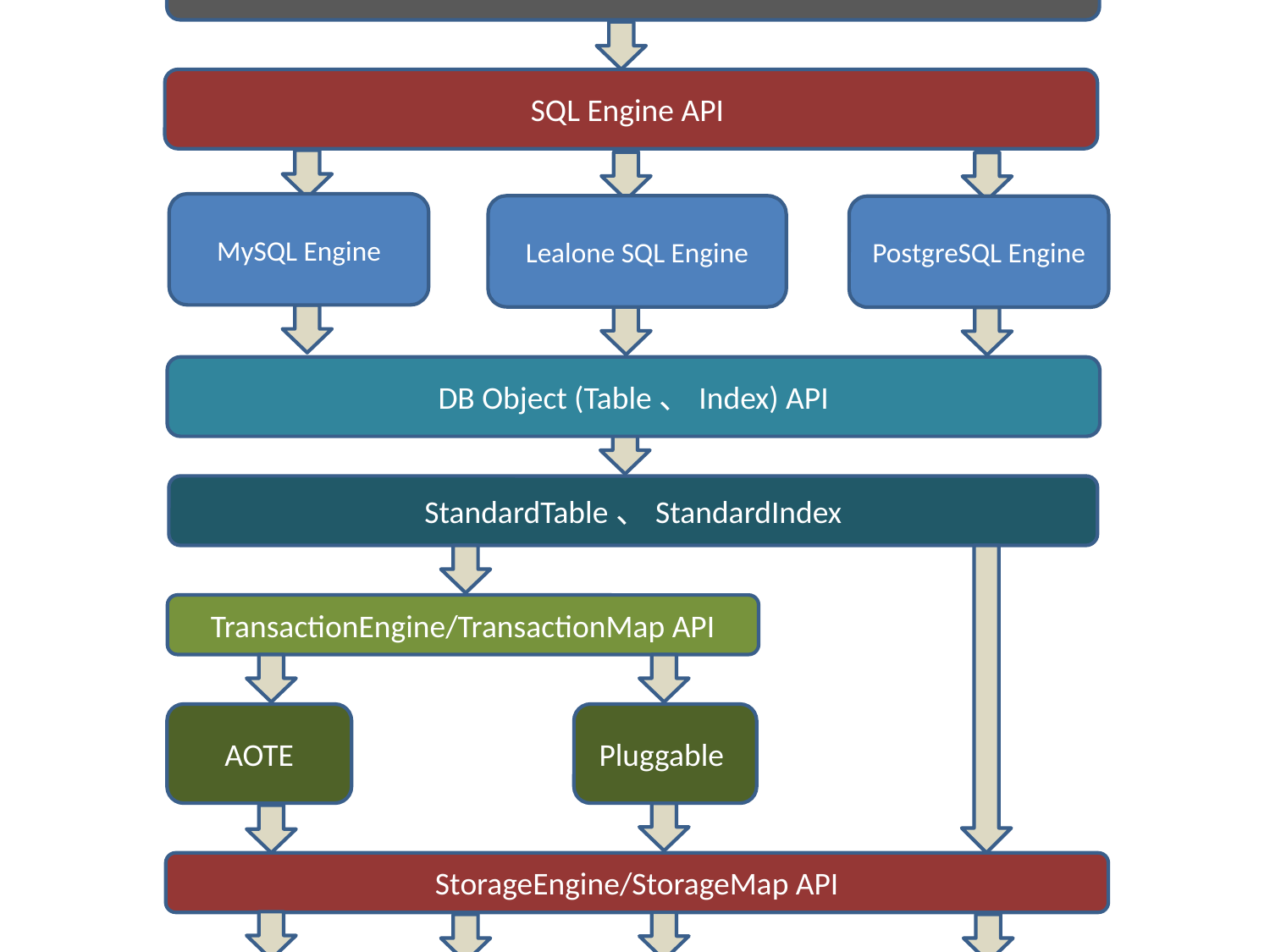

Client  1

Client  2

TCP/MySQL/PostgreSQL Protocol Server

SQL Engine API

MySQL Engine
Lealone SQL Engine
PostgreSQL Engine

DB Object (Table、Index) API

StandardTable、StandardIndex

TransactionEngine/TransactionMap API

AOTE

Pluggable

StorageEngine/StorageMap API

MVStore
AOSE
Memory
Pluggable